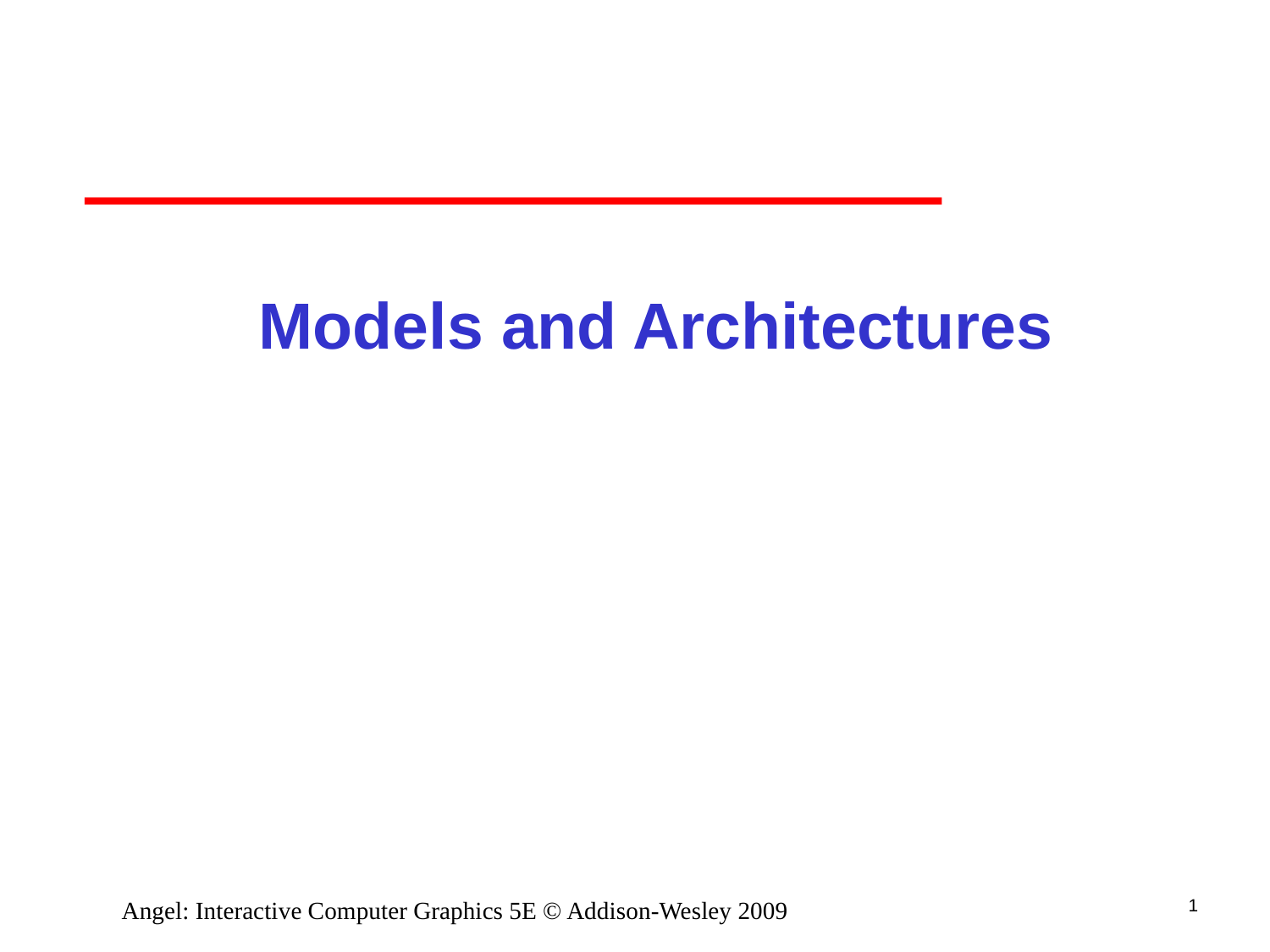

# Models and Architectures
1
Angel: Interactive Computer Graphics 5E © Addison-Wesley 2009